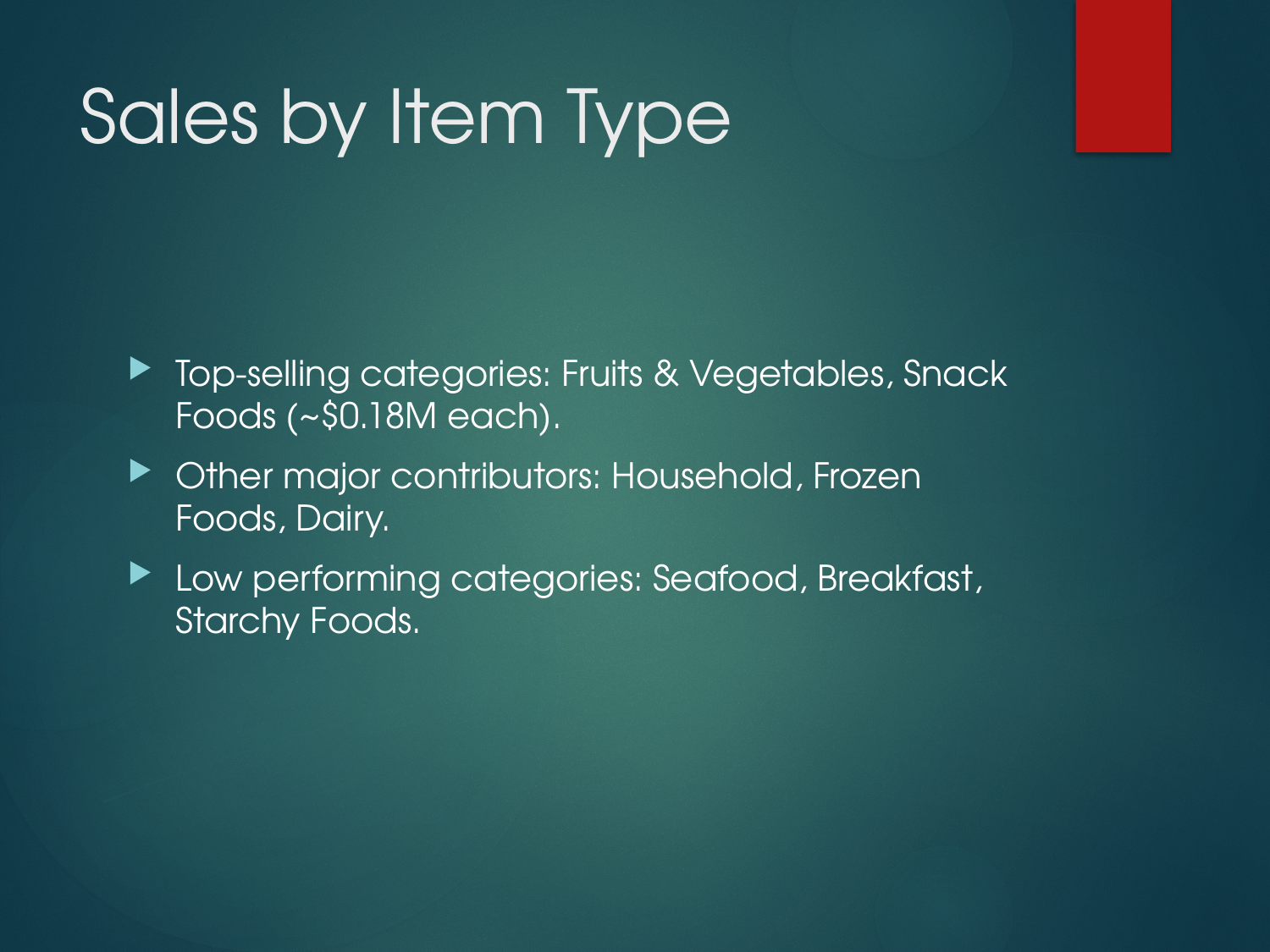

# Sales by Item Type

Top-selling categories: Fruits & Vegetables, Snack Foods (~$0.18M each).
Other major contributors: Household, Frozen Foods, Dairy.
Low performing categories: Seafood, Breakfast, Starchy Foods.